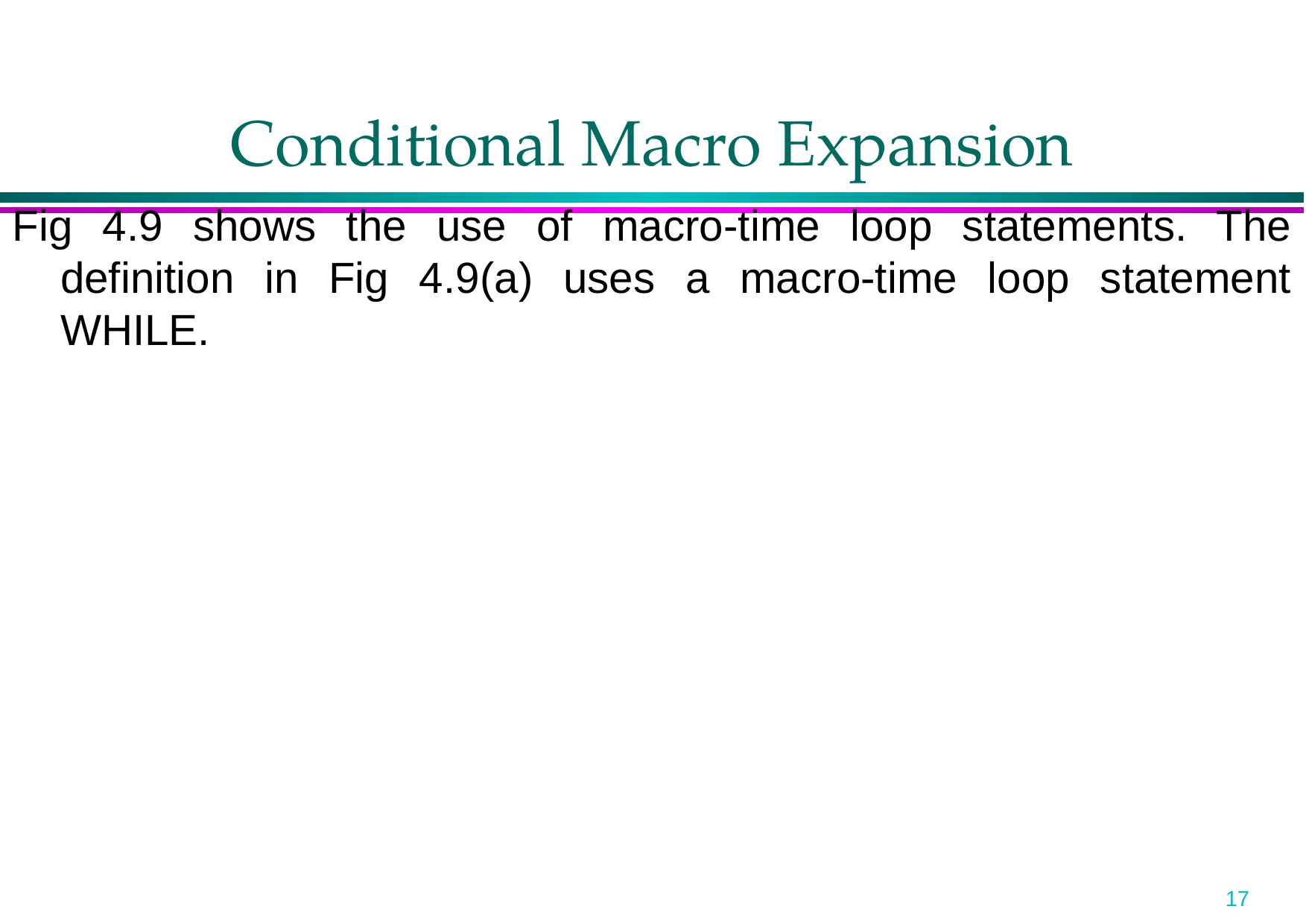

# Conditional Macro Expansion
Fig 4.9 shows the use of macro-time loop statements. The definition in Fig 4.9(a) uses a macro-time loop statement WHILE.